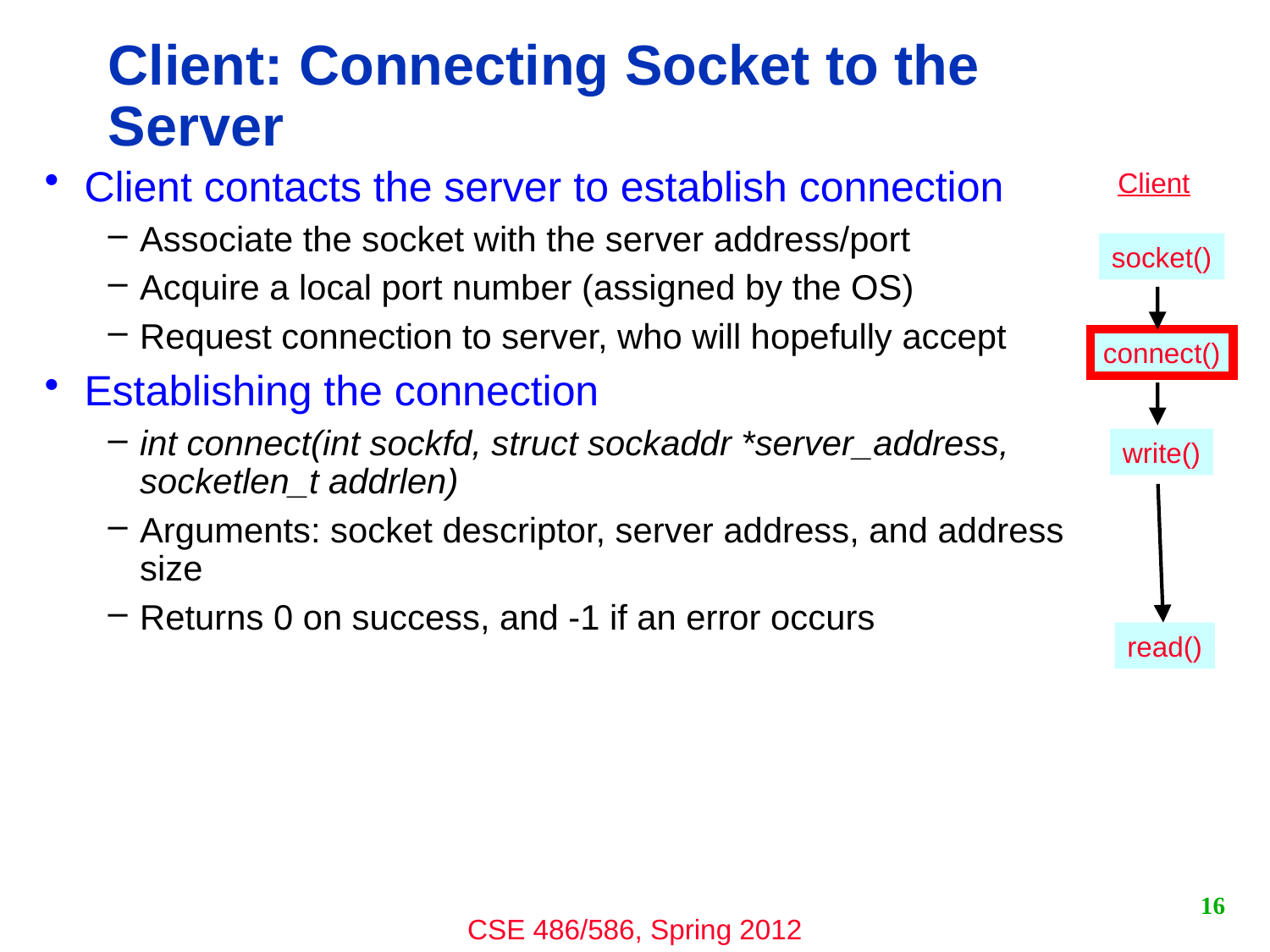

# Client: Connecting Socket to the Server
Client contacts the server to establish connection
Associate the socket with the server address/port
Acquire a local port number (assigned by the OS)
Request connection to server, who will hopefully accept
Establishing the connection
int connect(int sockfd, struct sockaddr *server_address, socketlen_t addrlen)
Arguments: socket descriptor, server address, and address size
Returns 0 on success, and -1 if an error occurs
Client
socket()

connect()

write()

read()
16